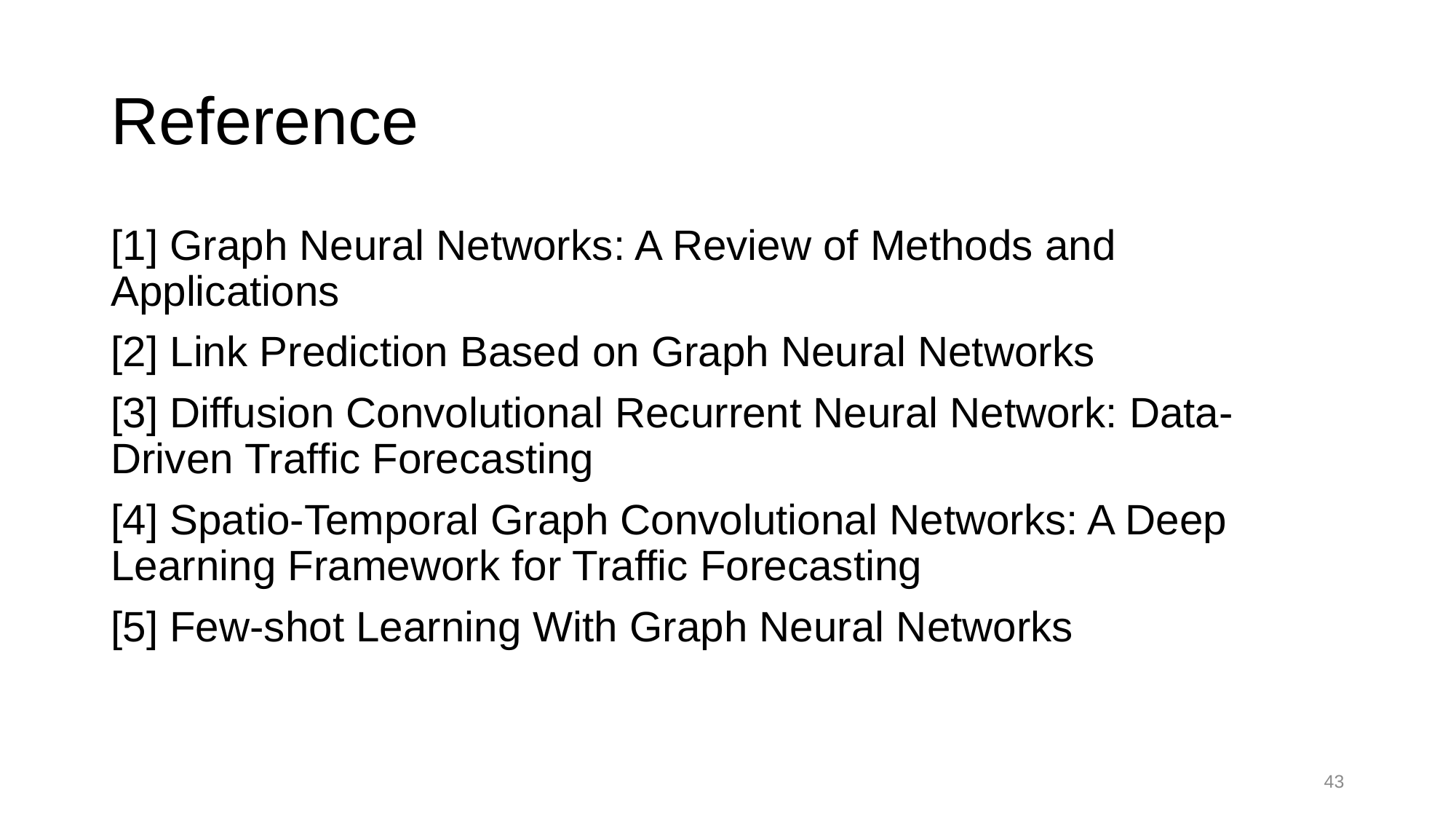

# Reference
[1] Graph Neural Networks: A Review of Methods and Applications
[2] Link Prediction Based on Graph Neural Networks
[3] Diffusion Convolutional Recurrent Neural Network: Data-Driven Traffic Forecasting
[4] Spatio-Temporal Graph Convolutional Networks: A Deep Learning Framework for Traffic Forecasting
[5] Few-shot Learning With Graph Neural Networks
43